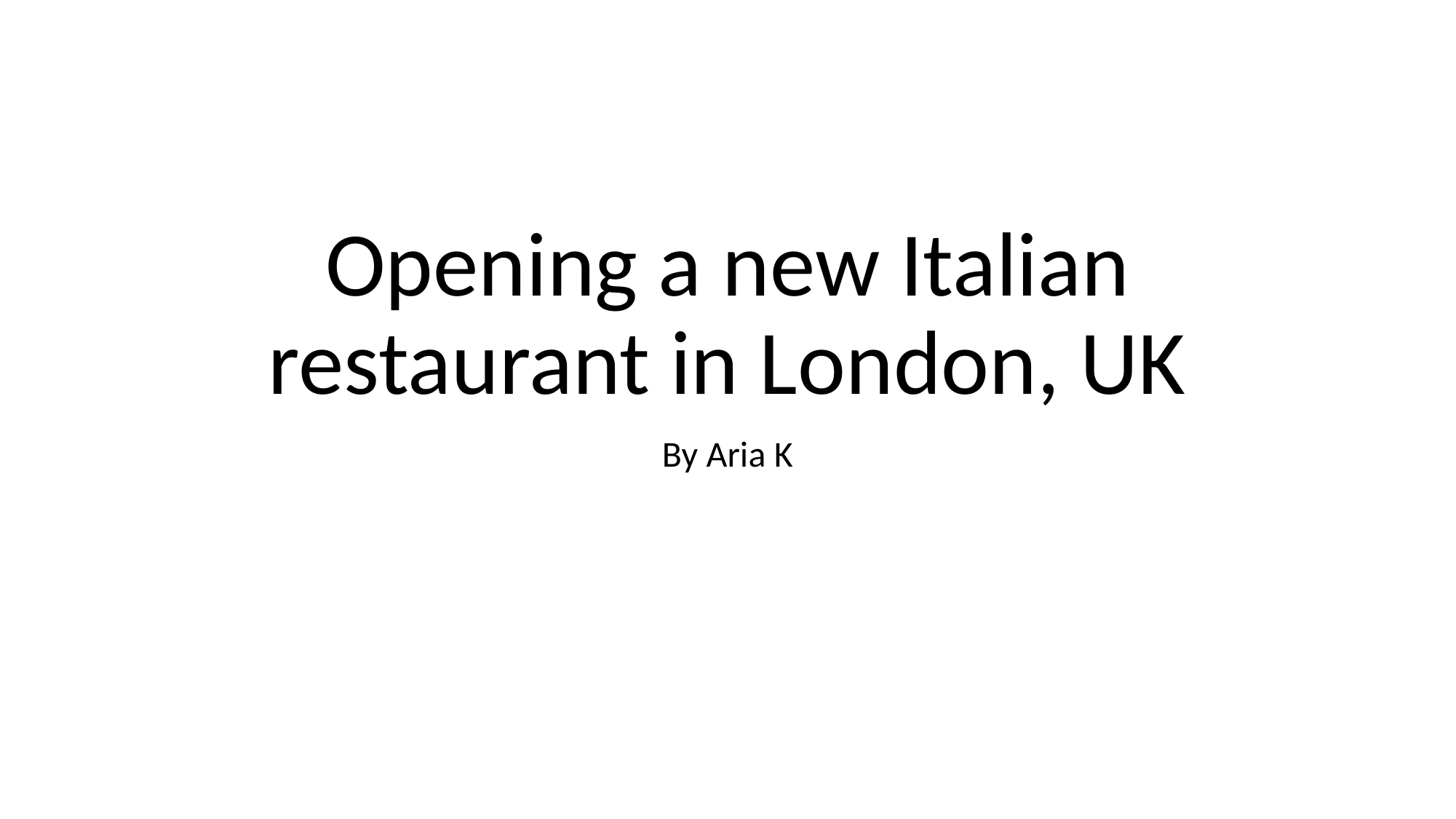

# Opening a new Italian restaurant in London, UK
By Aria K